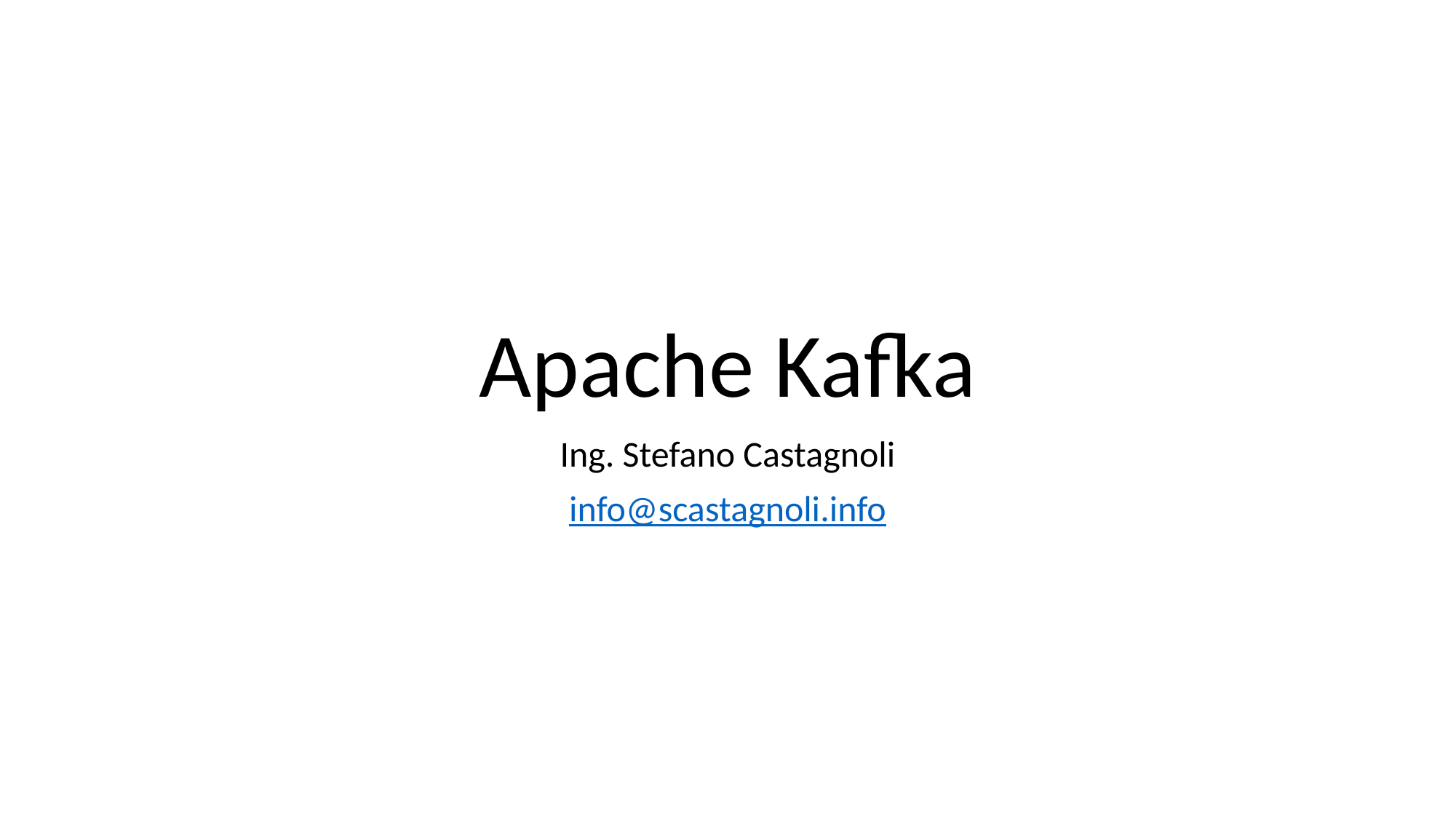

# Apache Kafka
Ing. Stefano Castagnoli
info@scastagnoli.info